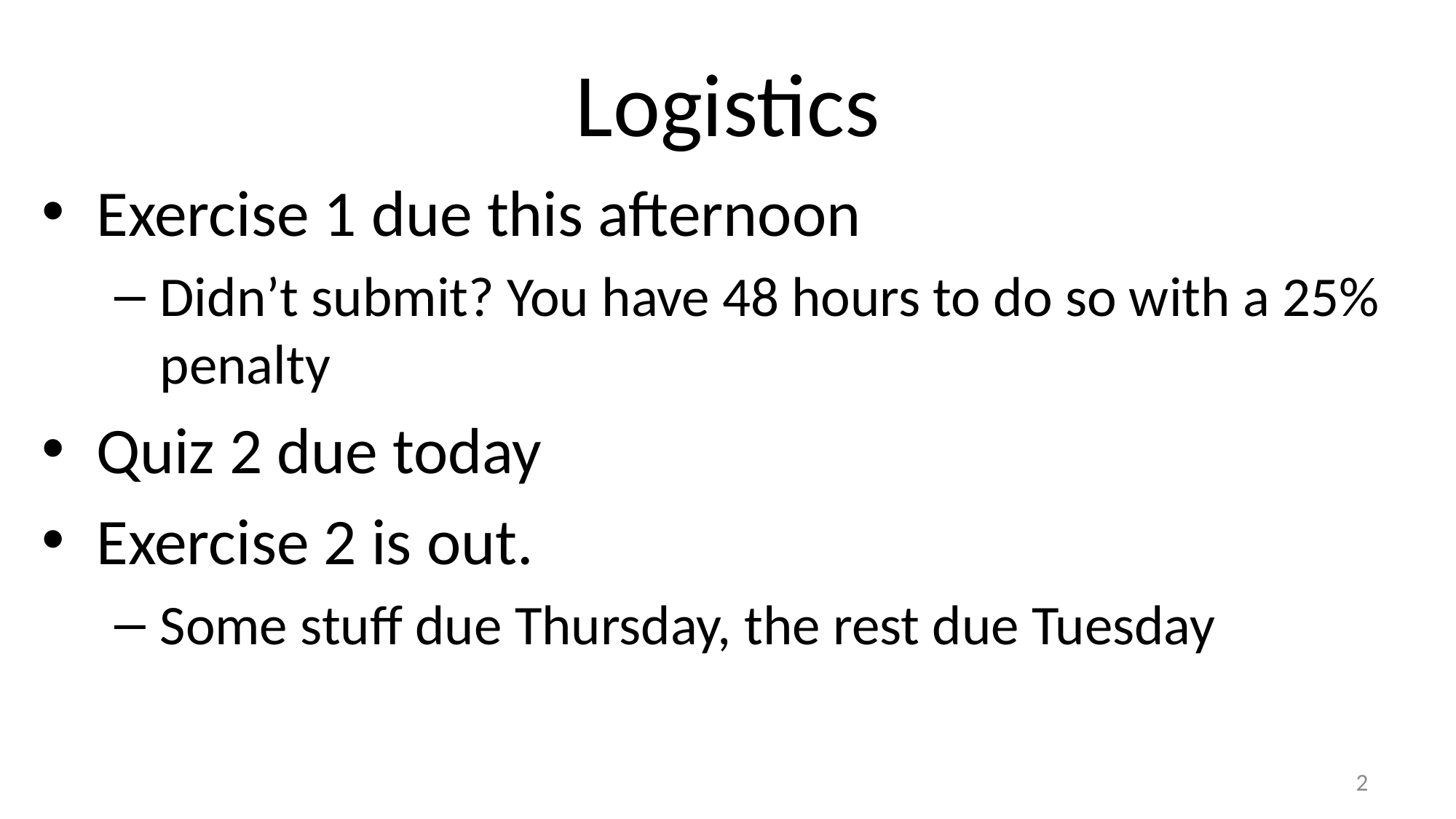

# Logistics
Exercise 1 due this afternoon
Didn’t submit? You have 48 hours to do so with a 25% penalty
Quiz 2 due today
Exercise 2 is out.
Some stuff due Thursday, the rest due Tuesday
2